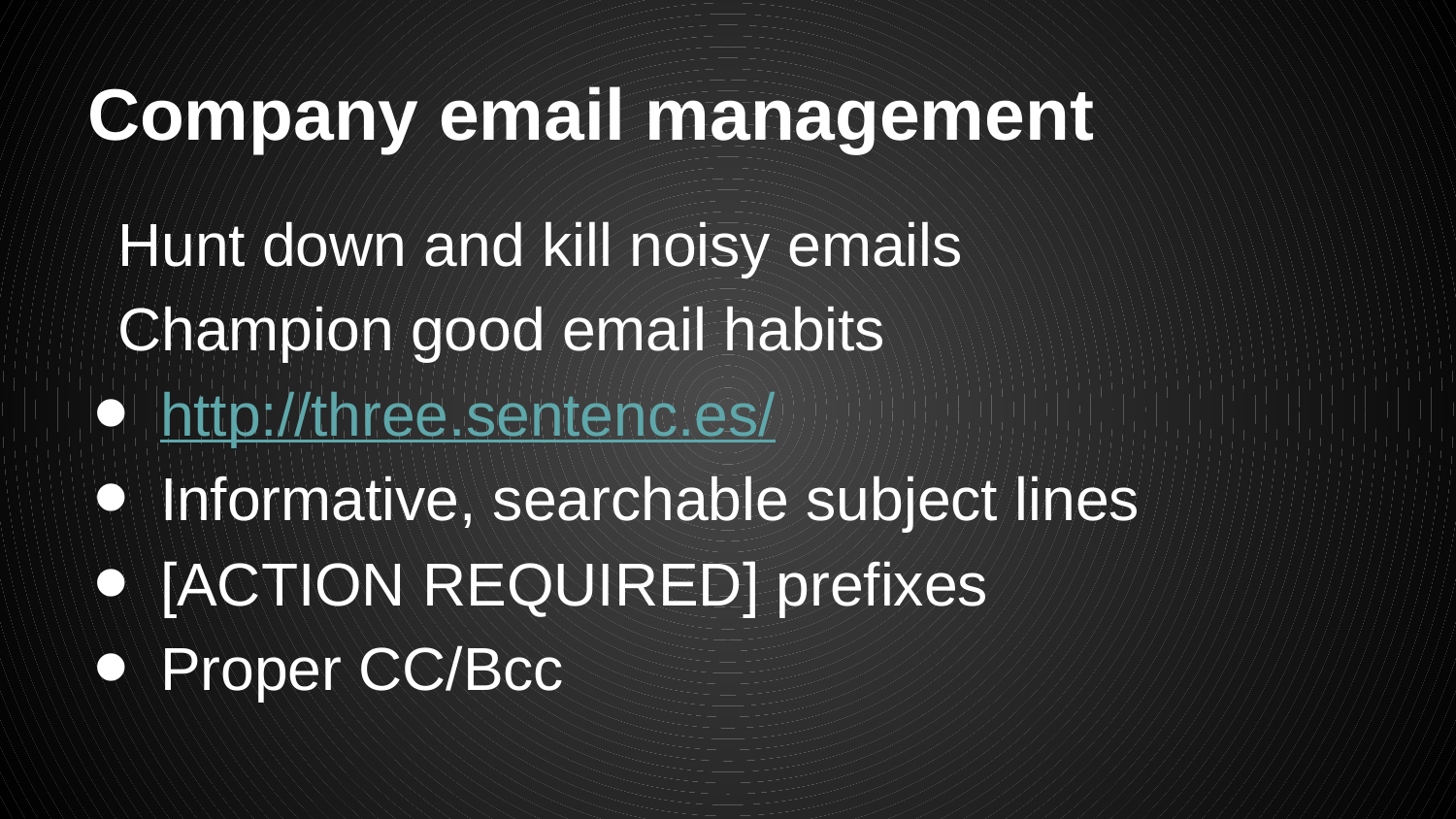

# Company email management
Hunt down and kill noisy emails
Champion good email habits
http://three.sentenc.es/
Informative, searchable subject lines
[ACTION REQUIRED] prefixes
Proper CC/Bcc